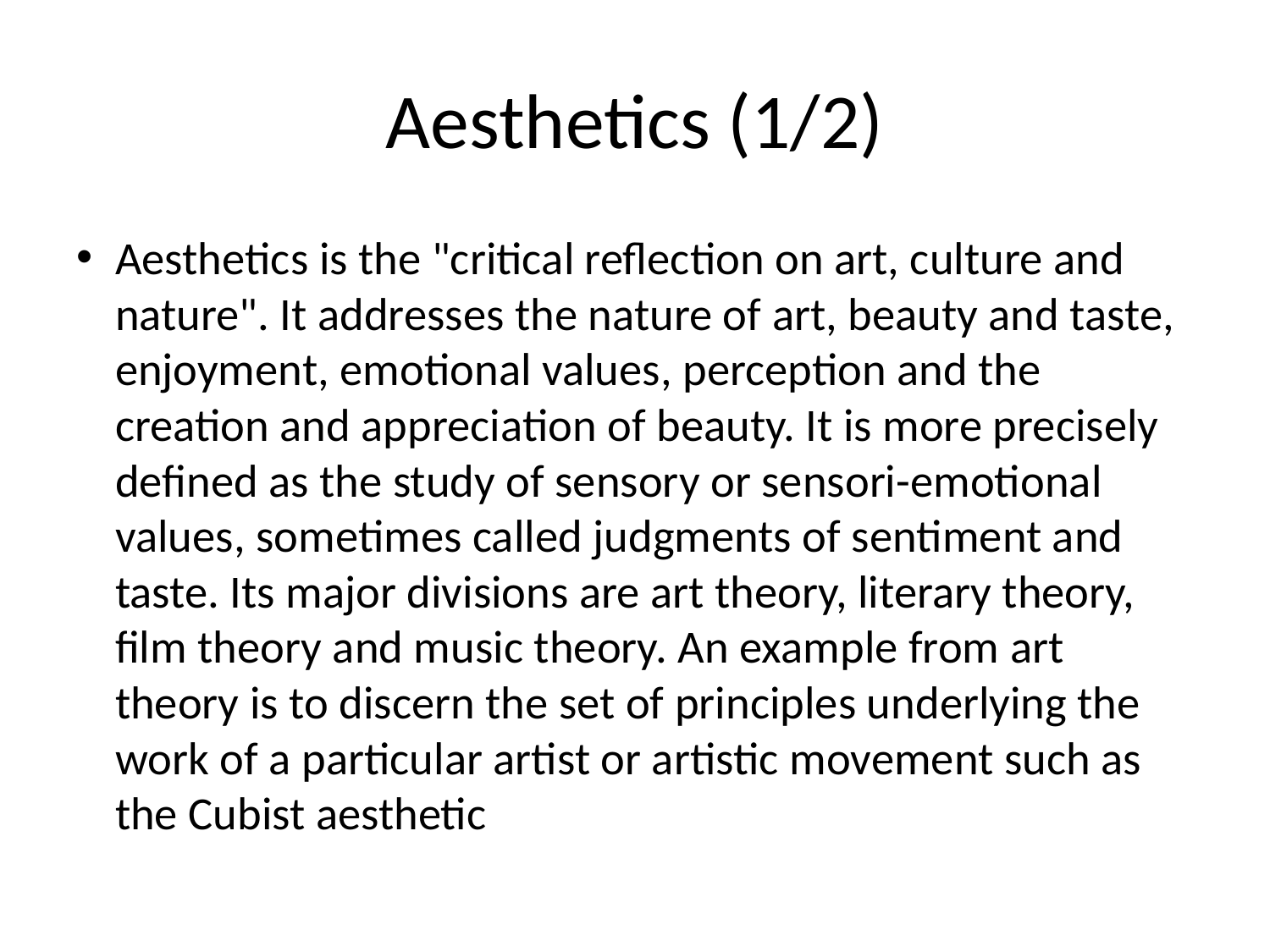

# Aesthetics (1/2)
Aesthetics is the "critical reflection on art, culture and nature". It addresses the nature of art, beauty and taste, enjoyment, emotional values, perception and the creation and appreciation of beauty. It is more precisely defined as the study of sensory or sensori-emotional values, sometimes called judgments of sentiment and taste. Its major divisions are art theory, literary theory, film theory and music theory. An example from art theory is to discern the set of principles underlying the work of a particular artist or artistic movement such as the Cubist aesthetic